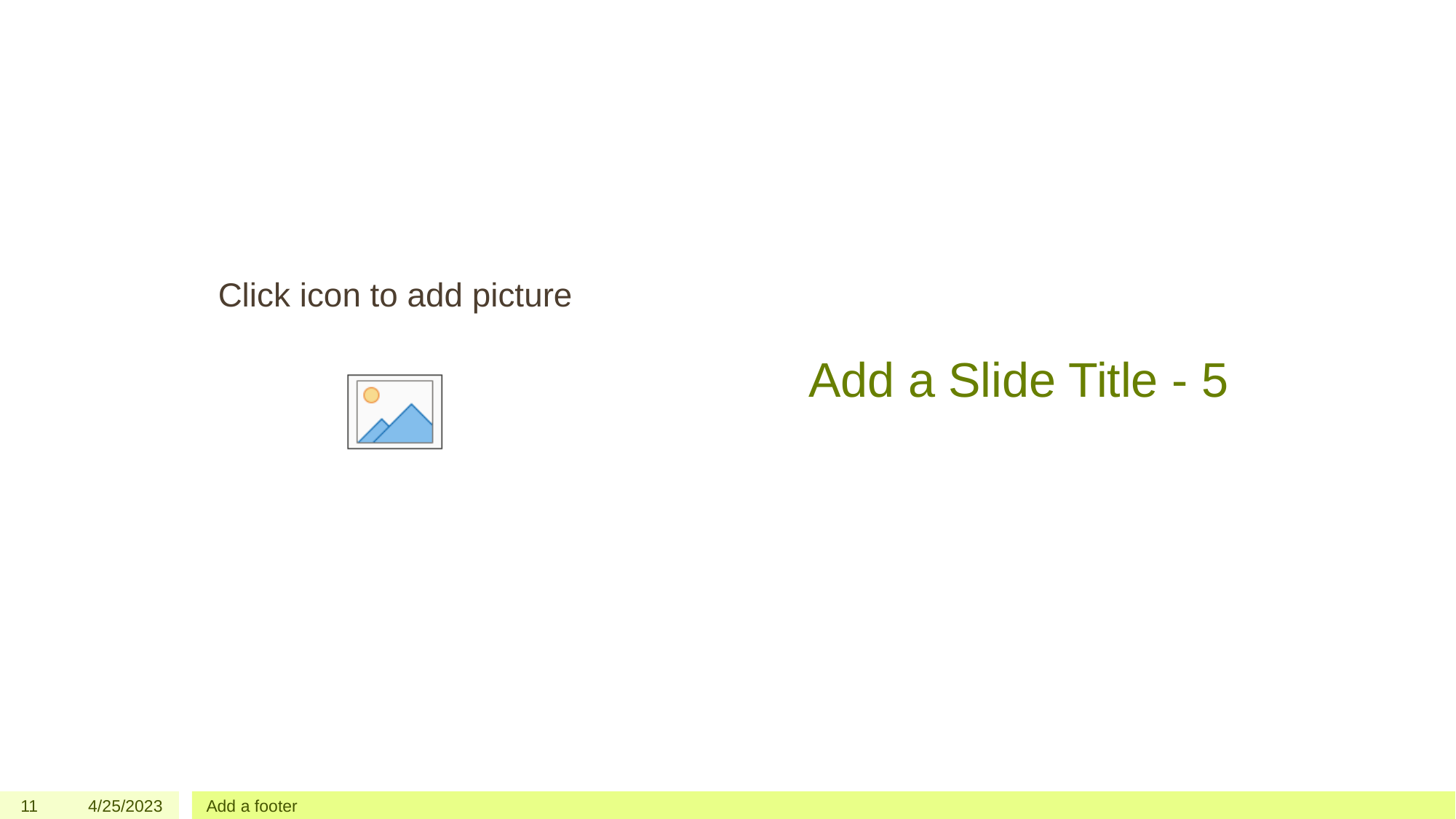

# Add a Slide Title - 5

11
4/25/2023
Add a footer